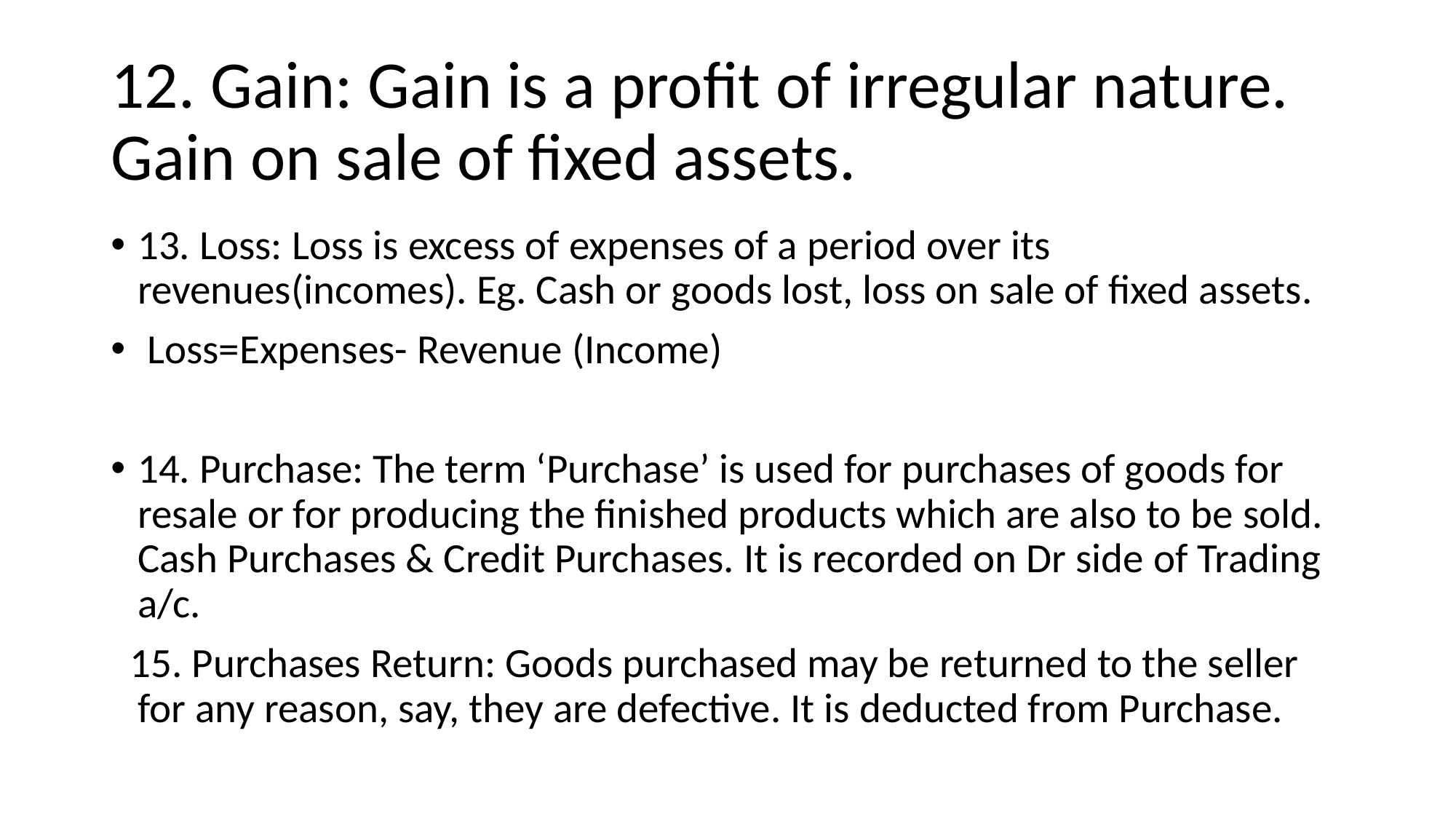

# 12. Gain: Gain is a profit of irregular nature. Gain on sale of fixed assets.
13. Loss: Loss is excess of expenses of a period over its revenues(incomes). Eg. Cash or goods lost, loss on sale of fixed assets.
 Loss=Expenses- Revenue (Income)

14. Purchase: The term ‘Purchase’ is used for purchases of goods for resale or for producing the finished products which are also to be sold. Cash Purchases & Credit Purchases. It is recorded on Dr side of Trading a/c.
  15. Purchases Return: Goods purchased may be returned to the seller for any reason, say, they are defective. It is deducted from Purchase.